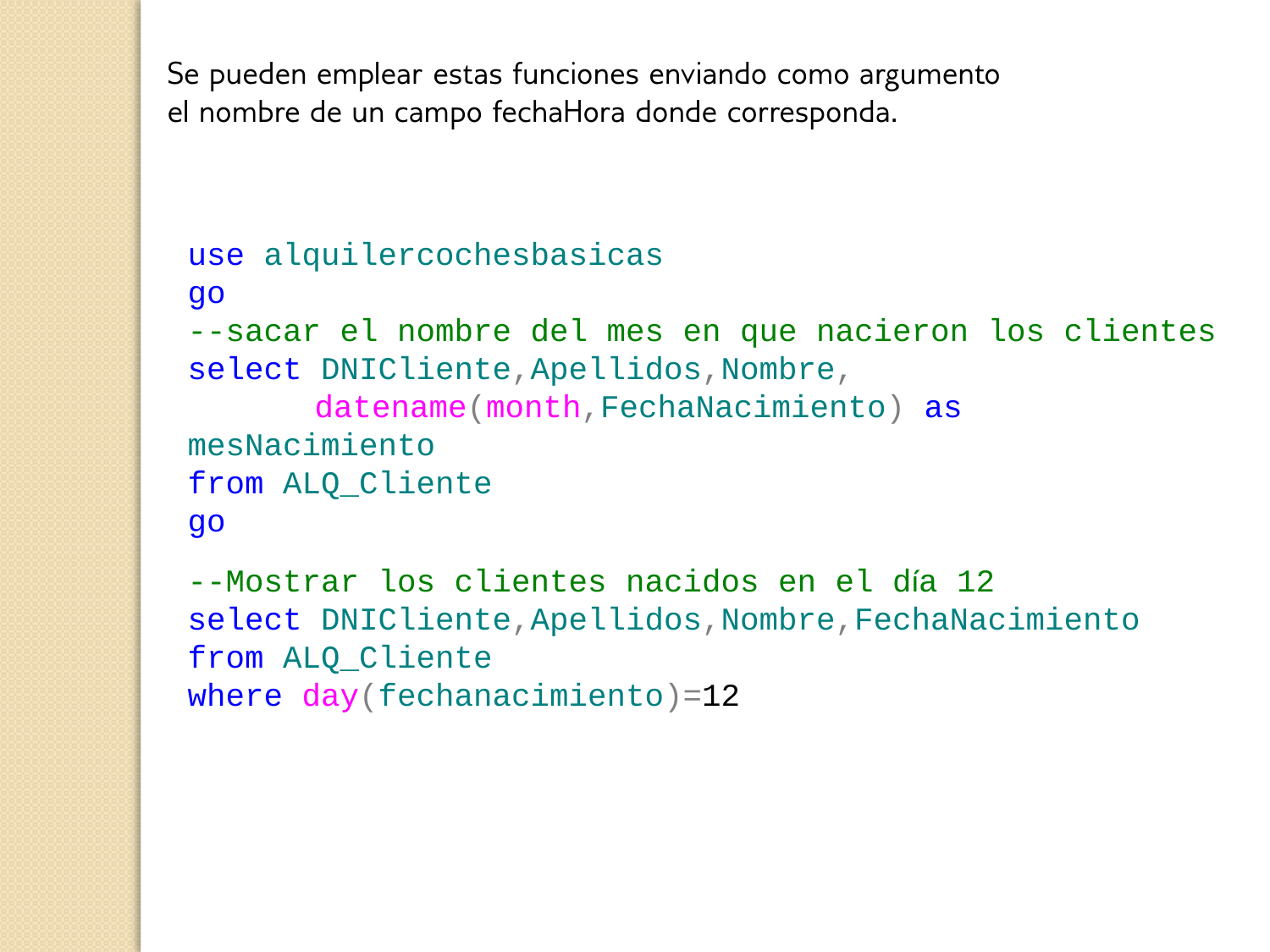

Se pueden emplear estas funciones enviando como argumento el nombre de un campo fechaHora donde corresponda.
use alquilercochesbasicas
go
--sacar el nombre del mes en que nacieron los clientes
select DNICliente,Apellidos,Nombre,
	datename(month,FechaNacimiento) as mesNacimiento
from ALQ_Cliente
go

--Mostrar los clientes nacidos en el día 12
select DNICliente,Apellidos,Nombre,FechaNacimiento
from ALQ_Cliente
where day(fechanacimiento)=12